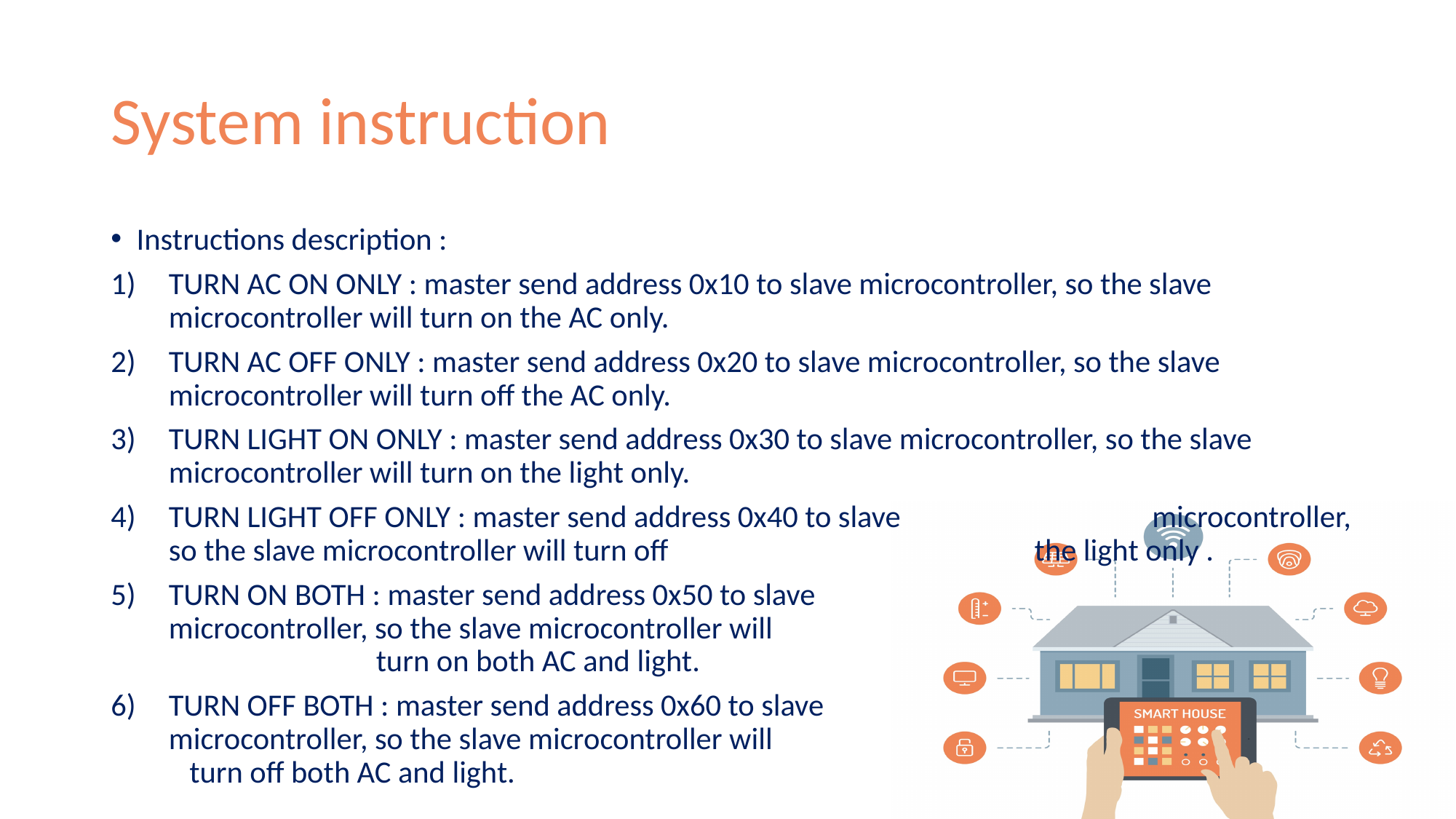

# System instruction
Instructions description :
TURN AC ON ONLY : master send address 0x10 to slave microcontroller, so the slave microcontroller will turn on the AC only.
TURN AC OFF ONLY : master send address 0x20 to slave microcontroller, so the slave microcontroller will turn off the AC only.
TURN LIGHT ON ONLY : master send address 0x30 to slave microcontroller, so the slave microcontroller will turn on the light only.
TURN LIGHT OFF ONLY : master send address 0x40 to slave 	                           microcontroller, so the slave microcontroller will turn off                                                     the light only .
TURN ON BOTH : master send address 0x50 to slave                                                                  microcontroller, so the slave microcontroller will                                                                                                                     turn on both AC and light.
TURN OFF BOTH : master send address 0x60 to slave                                                               microcontroller, so the slave microcontroller will                                                                                          turn off both AC and light.